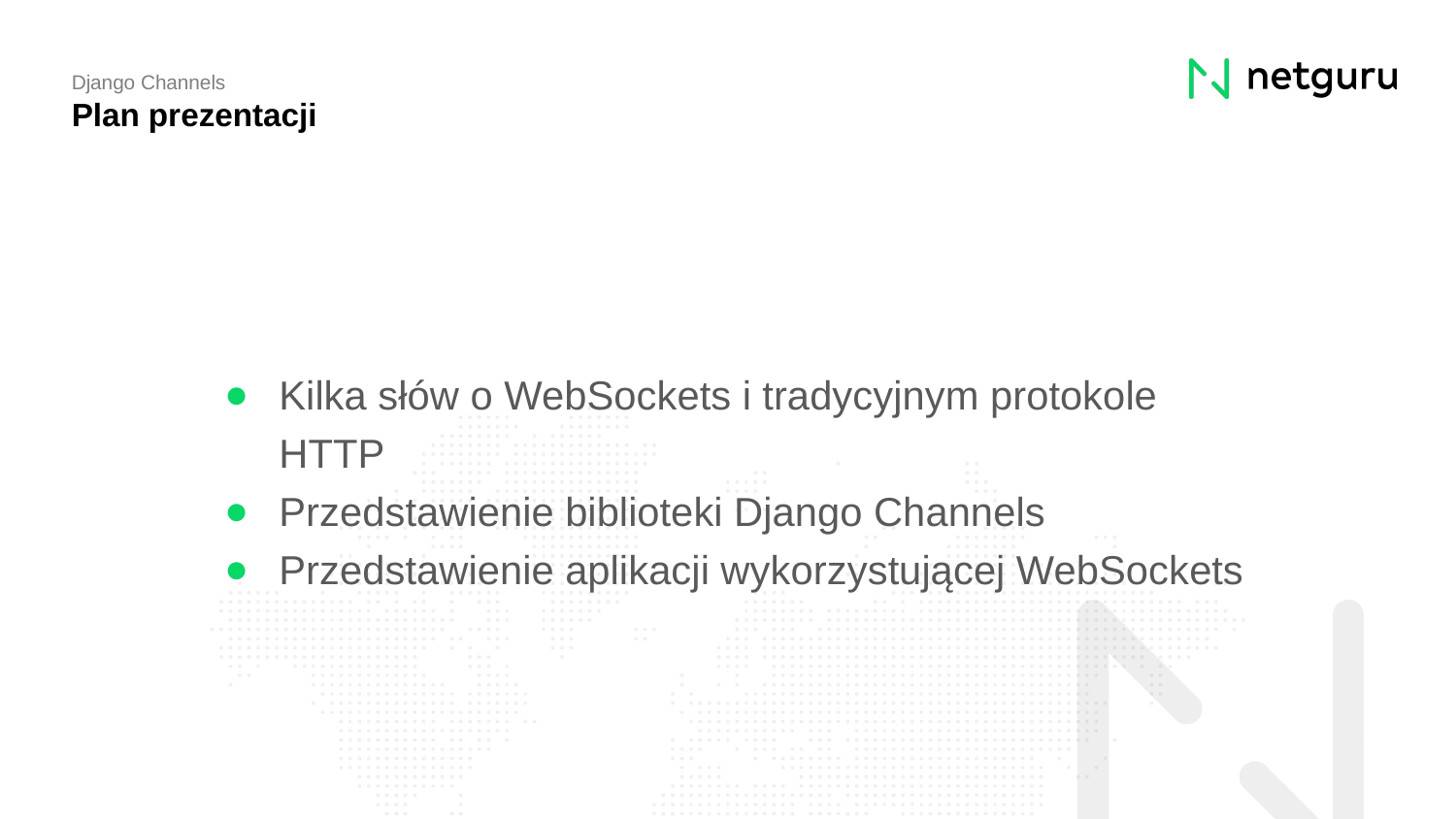

Django Channels
Plan prezentacji
Kilka słów o WebSockets i tradycyjnym protokole HTTP
Przedstawienie biblioteki Django Channels
Przedstawienie aplikacji wykorzystującej WebSockets